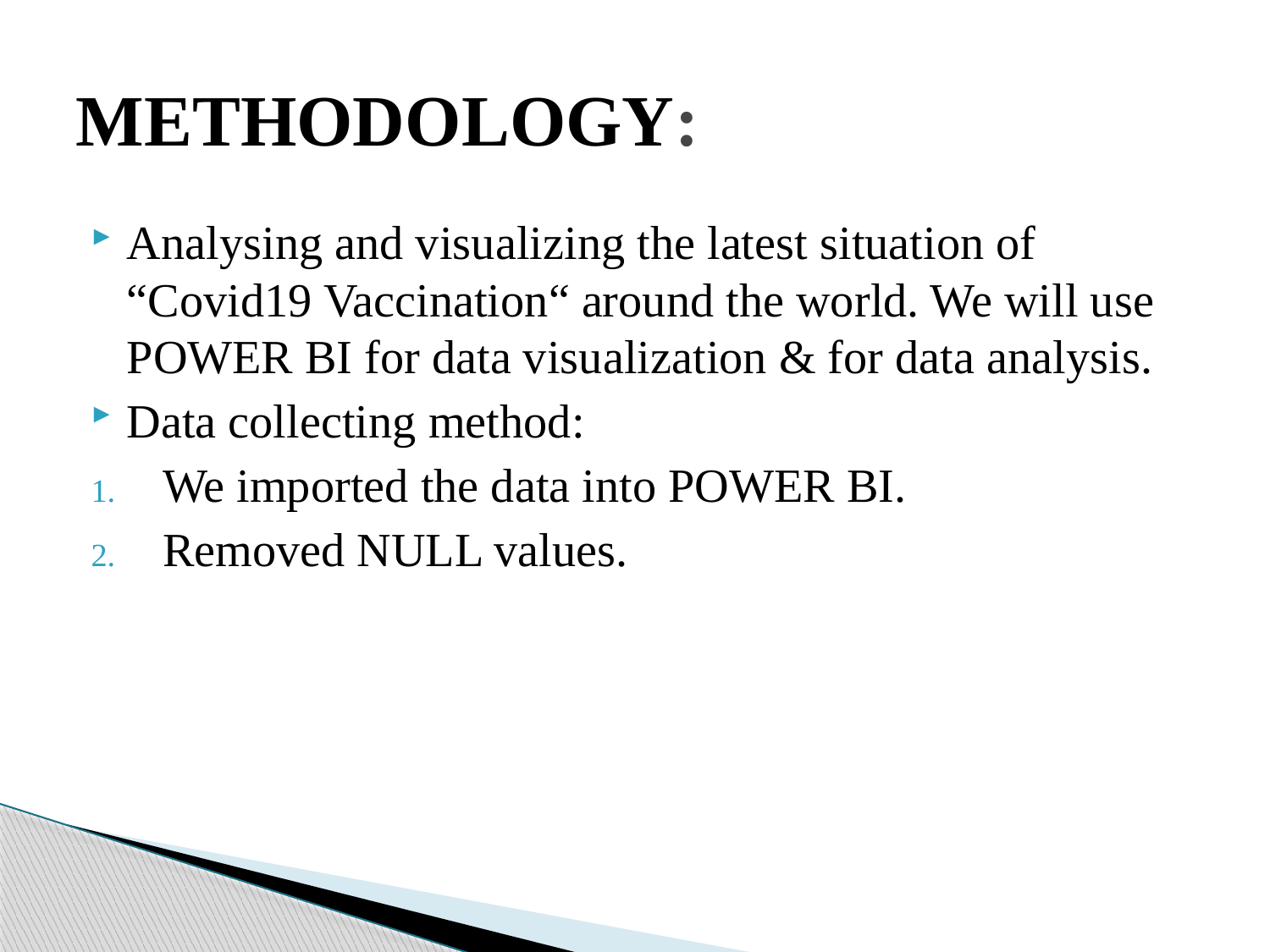

# METHODOLOGY:
Analysing and visualizing the latest situation of “Covid19 Vaccination“ around the world. We will use POWER BI for data visualization & for data analysis.
Data collecting method:
We imported the data into POWER BI.
Removed NULL values.